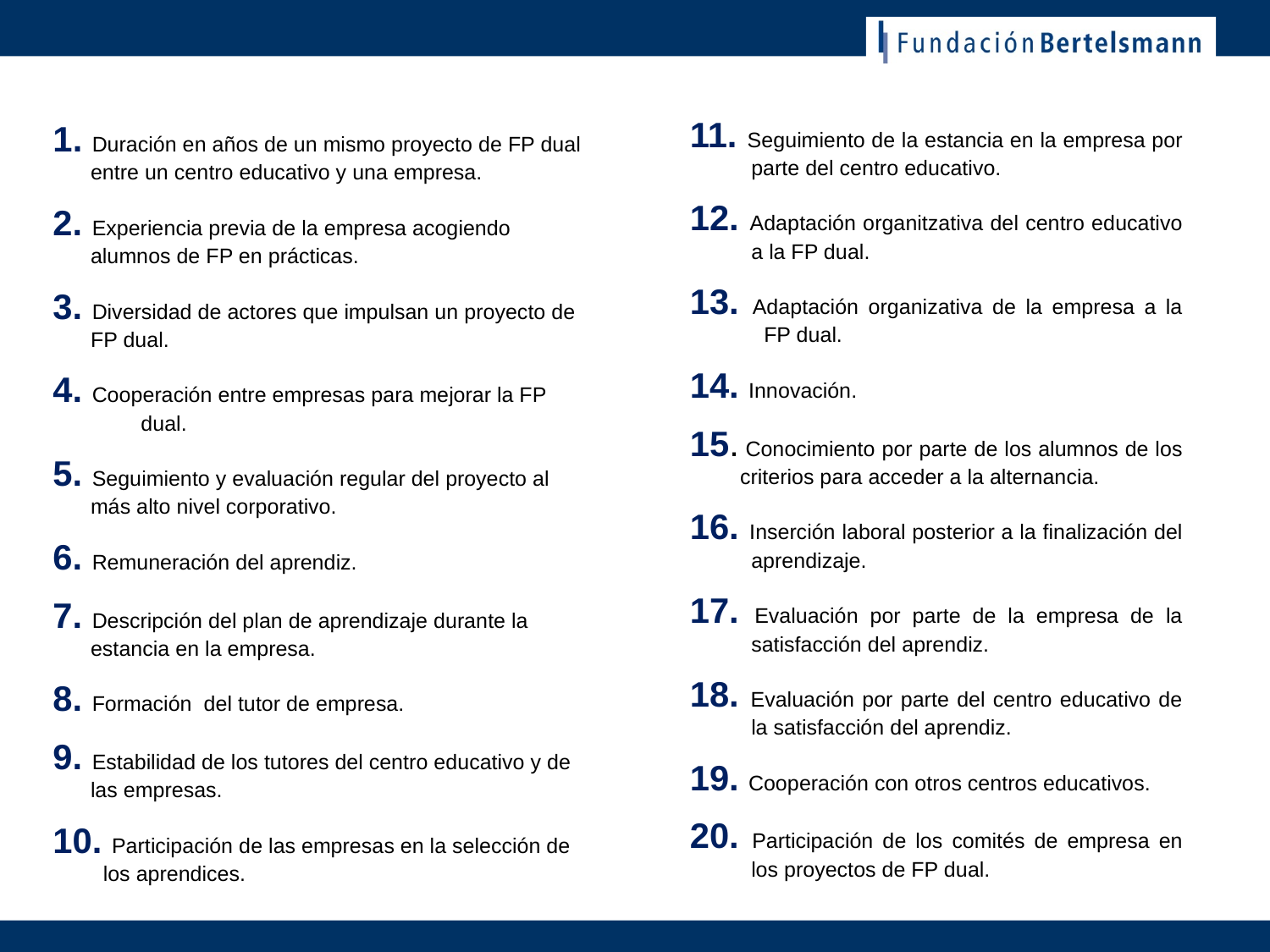

11. Seguimiento de la estancia en la empresa por parte del centro educativo.
12. Adaptación organitzativa del centro educativo a la FP dual.
13. Adaptación organizativa de la empresa a la FP dual.
14. Innovación.
15. Conocimiento por parte de los alumnos de los criterios para acceder a la alternancia.
16. Inserción laboral posterior a la finalización del aprendizaje.
17. Evaluación por parte de la empresa de la satisfacción del aprendiz.
18. Evaluación por parte del centro educativo de la satisfacción del aprendiz.
19. Cooperación con otros centros educativos.
20. Participación de los comités de empresa en los proyectos de FP dual.

1. Duración en años de un mismo proyecto de FP dual entre un centro educativo y una empresa.
2. Experiencia previa de la empresa acogiendo alumnos de FP en prácticas.
3. Diversidad de actores que impulsan un proyecto de FP dual.
4. Cooperación entre empresas para mejorar la FP 	dual.
5. Seguimiento y evaluación regular del proyecto al más alto nivel corporativo.
6. Remuneración del aprendiz.
7. Descripción del plan de aprendizaje durante la estancia en la empresa.
8. Formación  del tutor de empresa.
9. Estabilidad de los tutores del centro educativo y de las empresas.
10. Participación de las empresas en la selección de los aprendices.